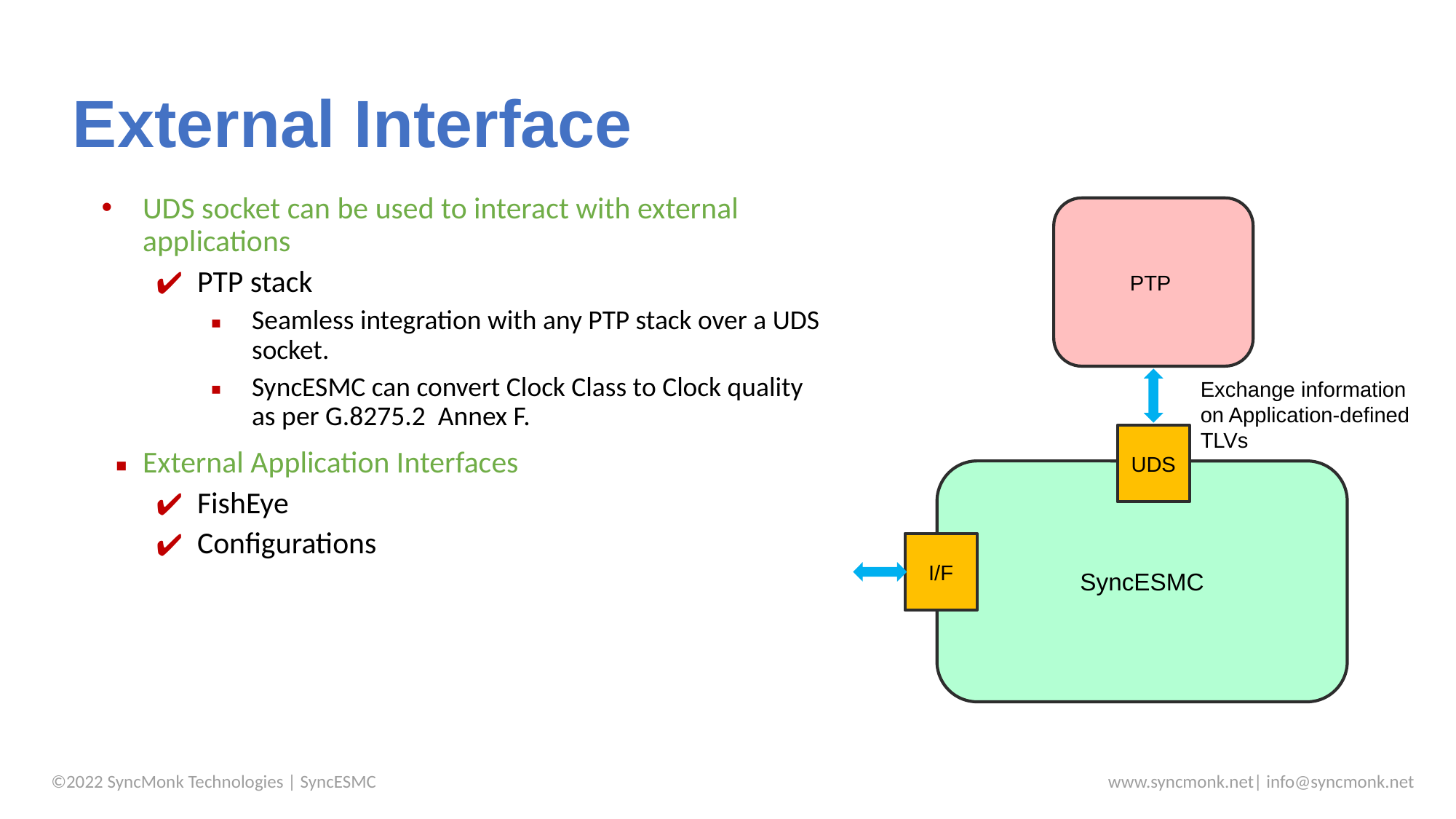

# External Interface
UDS socket can be used to interact with external applications
PTP stack
Seamless integration with any PTP stack over a UDS socket.
SyncESMC can convert Clock Class to Clock quality as per G.8275.2  Annex F.
External Application Interfaces
FishEye
Configurations

PTP

Exchange information on Application-defined TLVs
UDS
SyncESMC
I/F

www.syncmonk.net| info@syncmonk.net
©2022 SyncMonk Technologies | SyncESMC